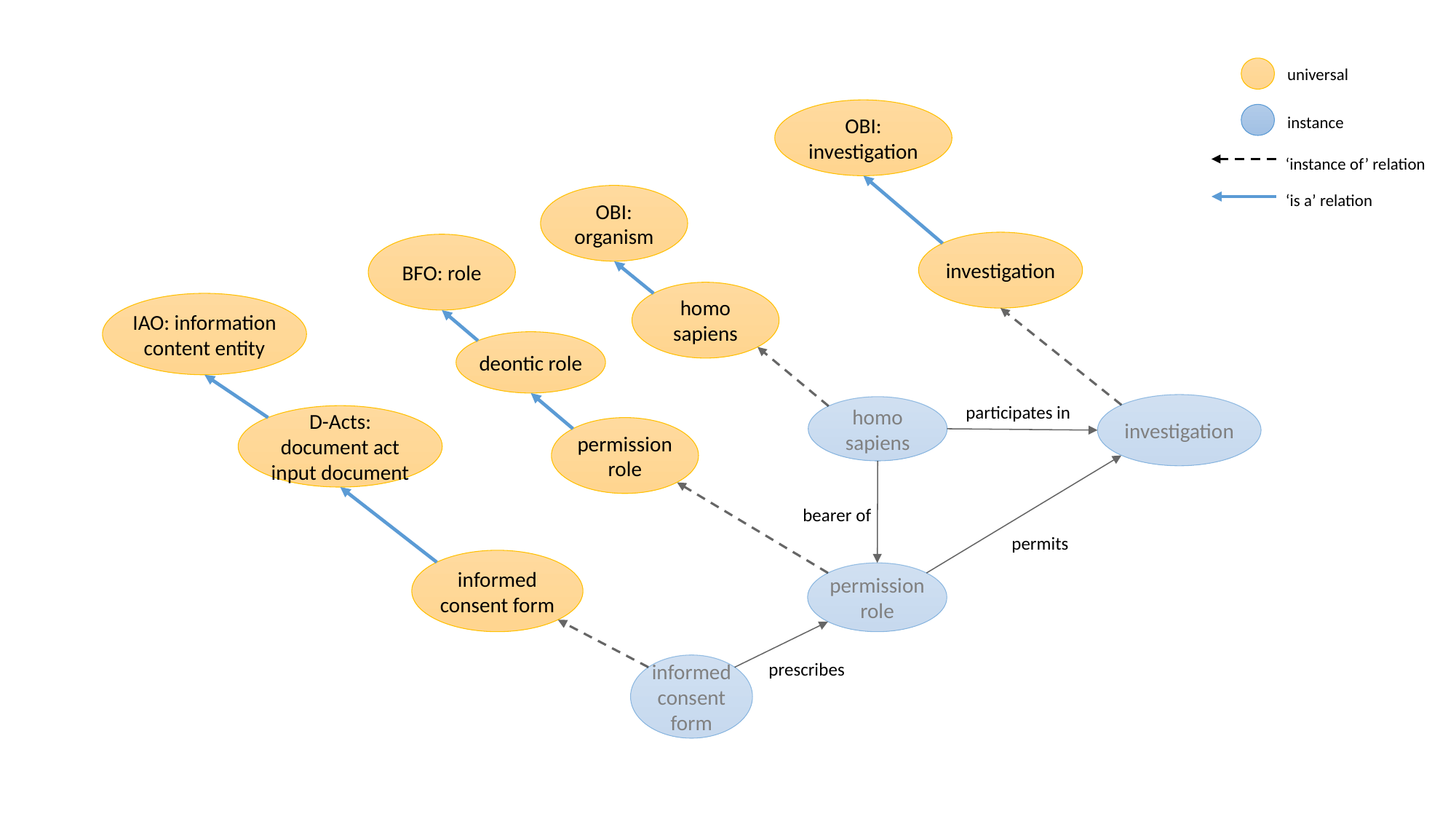

universal
OBI: investigation

instance
‘instance of’ relation
‘is a’ relation
OBI: organism
investigation
BFO: role
homo sapiens
IAO: information content entity
deontic role
investigation
participates in
homo sapiens
D-Acts: document act input document
permission role
bearer of
permits
informed consent form
permission role
prescribes
informed consent form